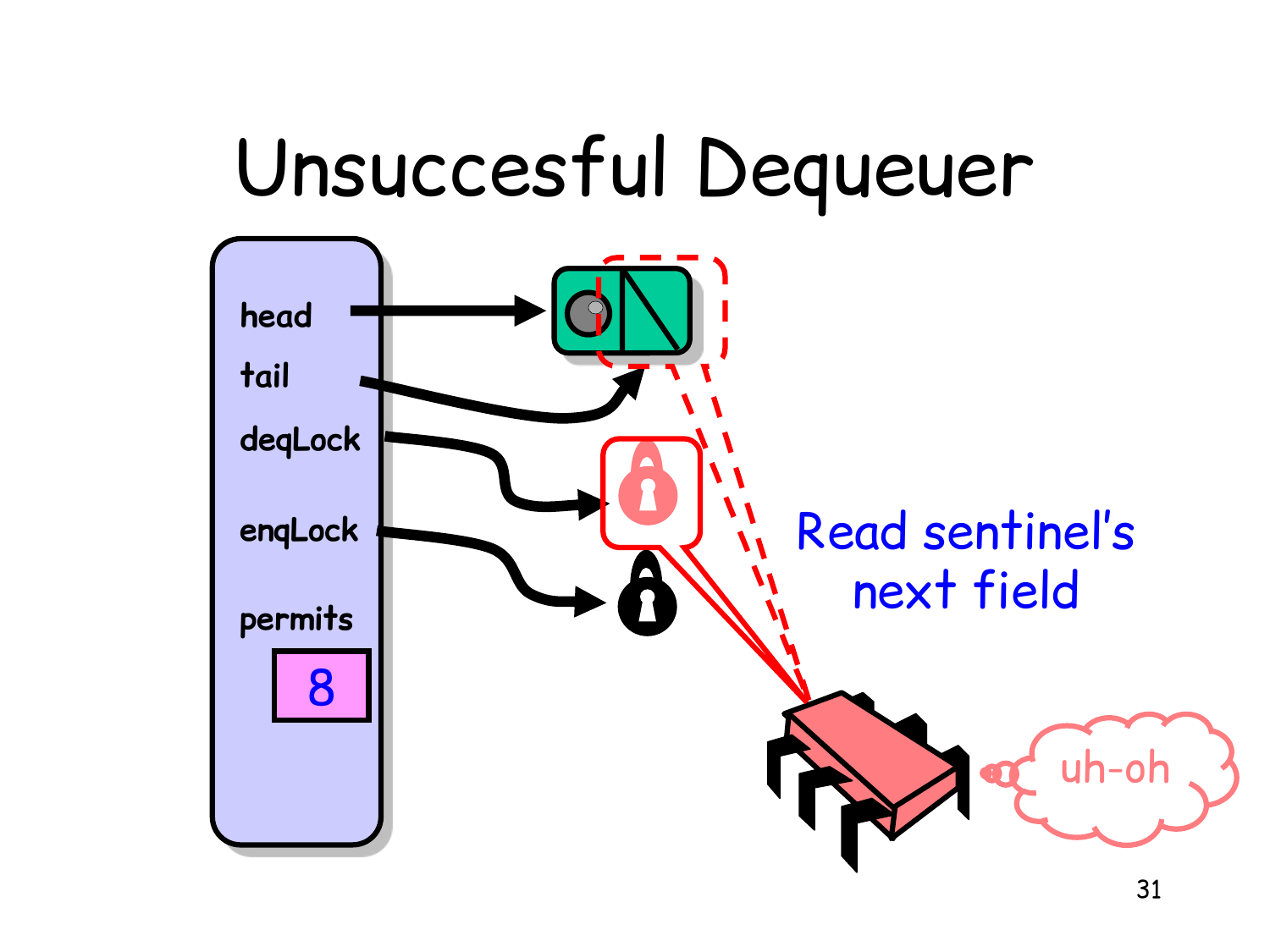

# Unsuccesful Dequeuer

head

tail

deqLock

Read sentinel’s next field
enqLock

permits
8

uh-oh
31